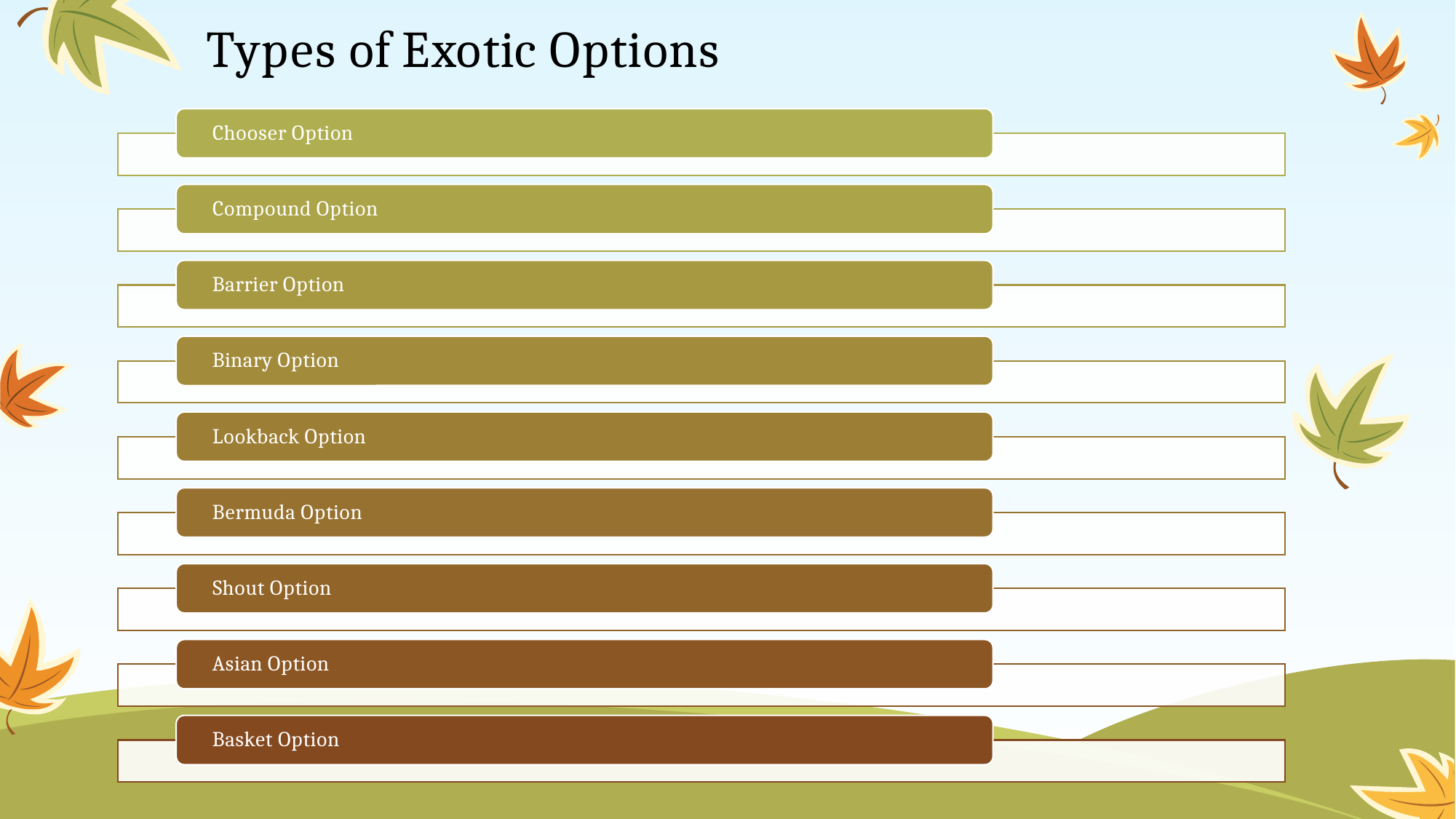

# Types of Exotic Options
Chooser Option
Compound Option
Barrier Option
Binary Option
Lookback Option
Bermuda Option
Shout Option
Asian Option
Basket Option